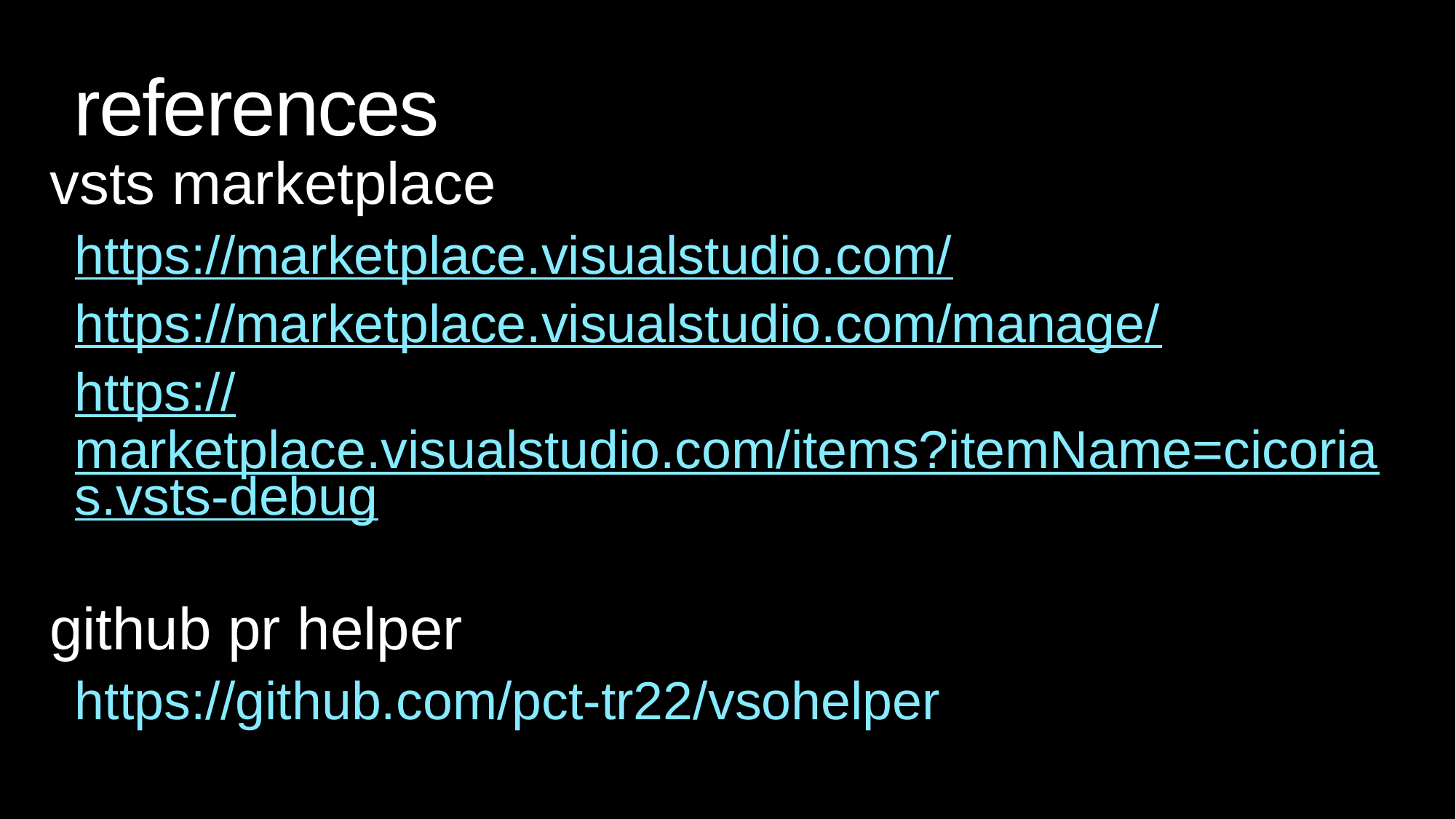

# references
vsts marketplace
https://marketplace.visualstudio.com/
https://marketplace.visualstudio.com/manage/
https://marketplace.visualstudio.com/items?itemName=cicorias.vsts-debug

github pr helper
https://github.com/pct-tr22/vsohelper